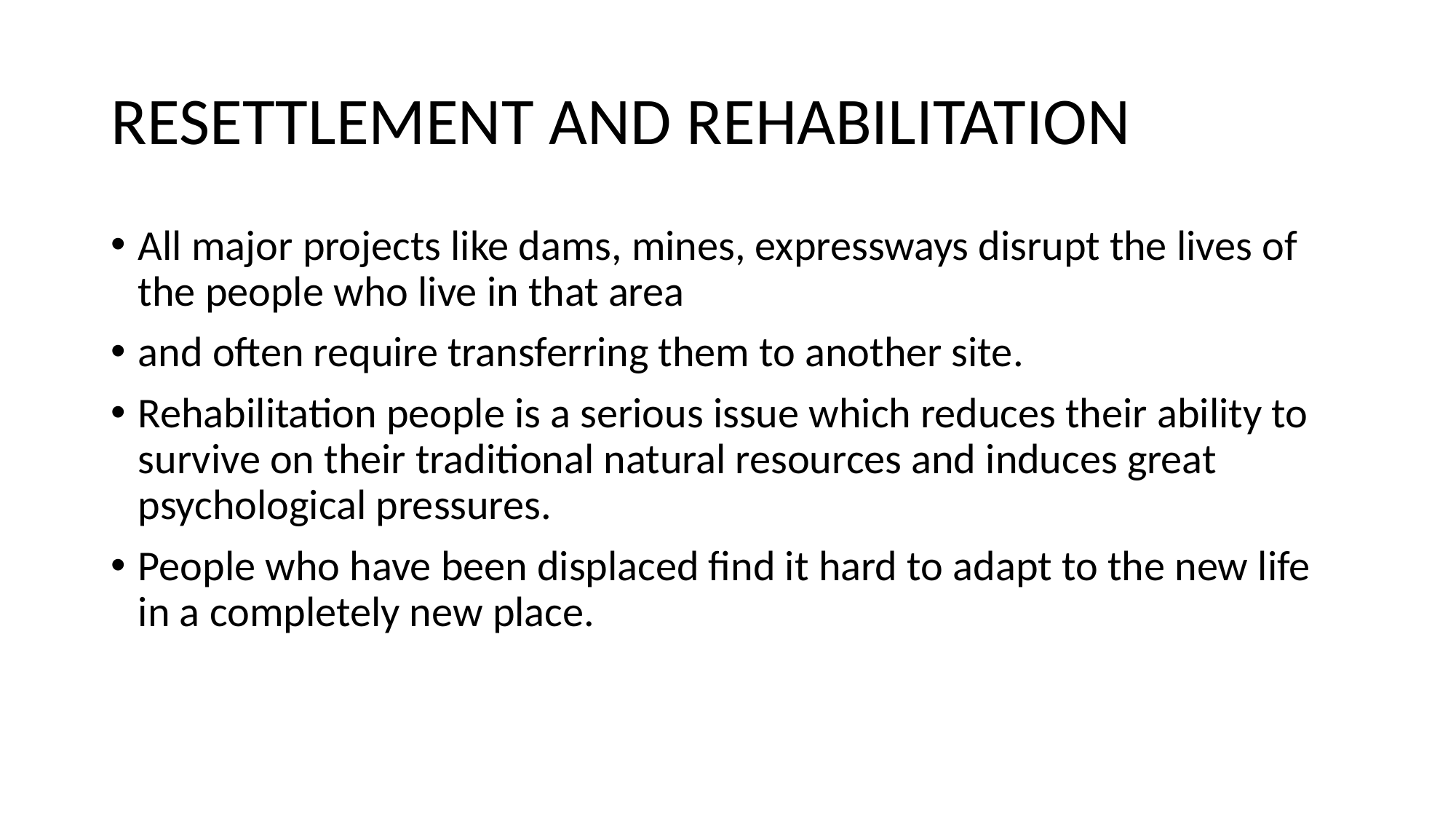

# RESETTLEMENT AND REHABILITATION
All major projects like dams, mines, expressways disrupt the lives of the people who live in that area
and often require transferring them to another site.
Rehabilitation people is a serious issue which reduces their ability to survive on their traditional natural resources and induces great psychological pressures.
People who have been displaced find it hard to adapt to the new life in a completely new place.